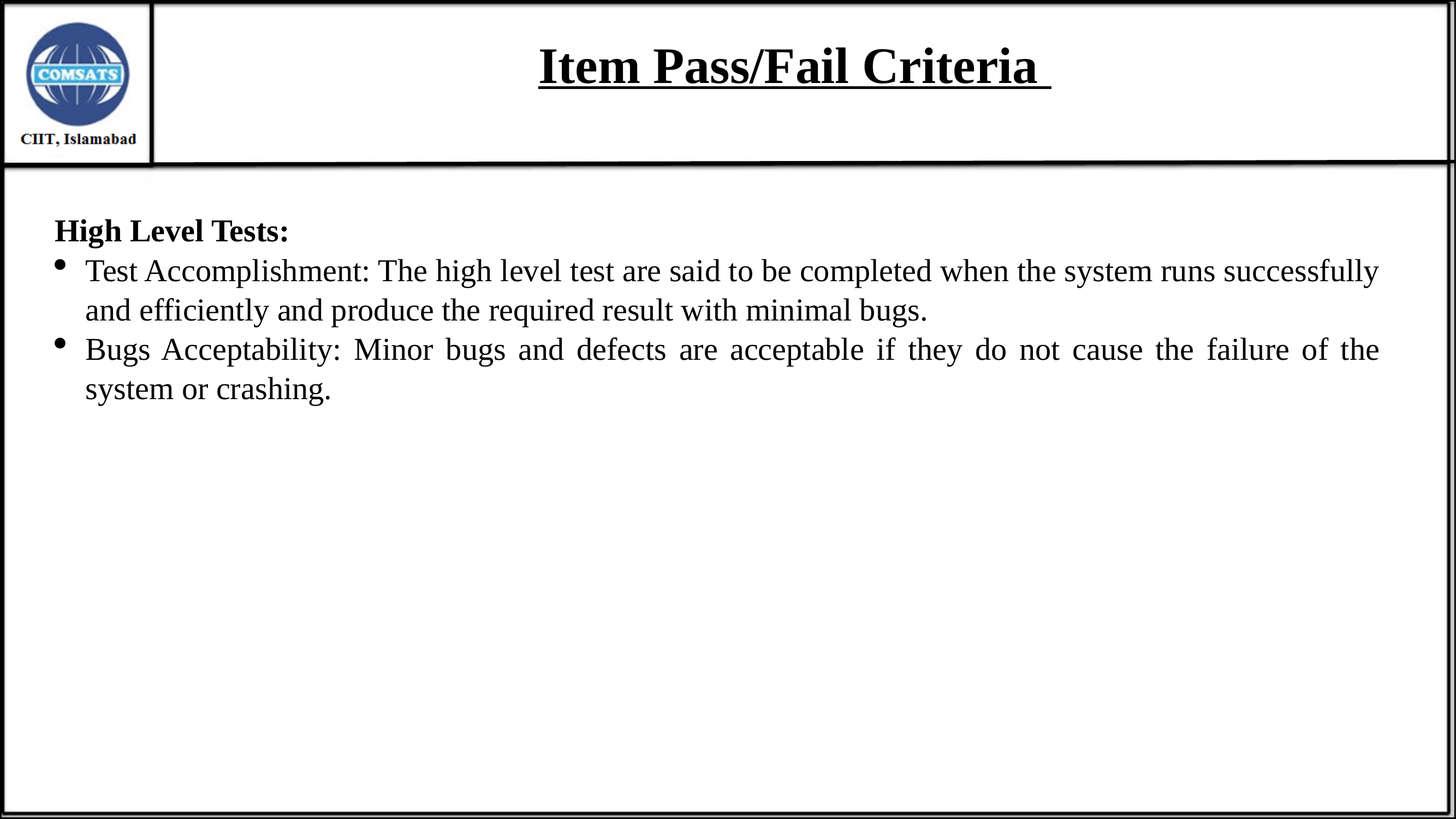

# Item Pass/Fail Criteria

High Level Tests:
Test Accomplishment: The high level test are said to be completed when the system runs successfully and efficiently and produce the required result with minimal bugs.
Bugs Acceptability: Minor bugs and defects are acceptable if they do not cause the failure of the system or crashing.